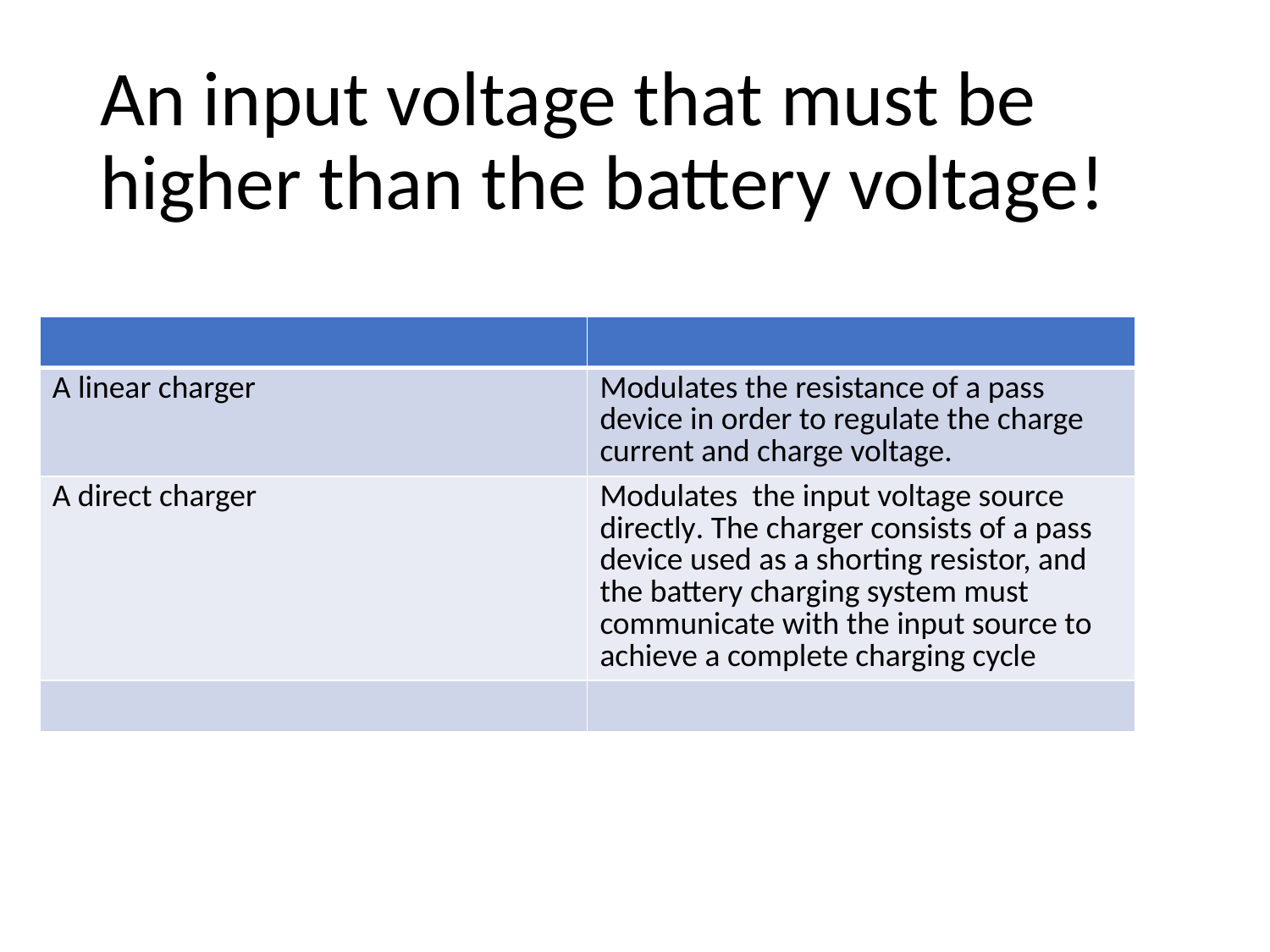

# An input voltage that must be higher than the battery voltage!
|  |  |
| --- | --- |
| A linear charger | Modulates the resistance of a pass device in order to regulate the charge current and charge voltage. |
| A direct charger | Modulates the input voltage source directly. The charger consists of a pass device used as a shorting resistor, and the battery charging system must communicate with the input source to achieve a complete charging cycle |
|  |  |